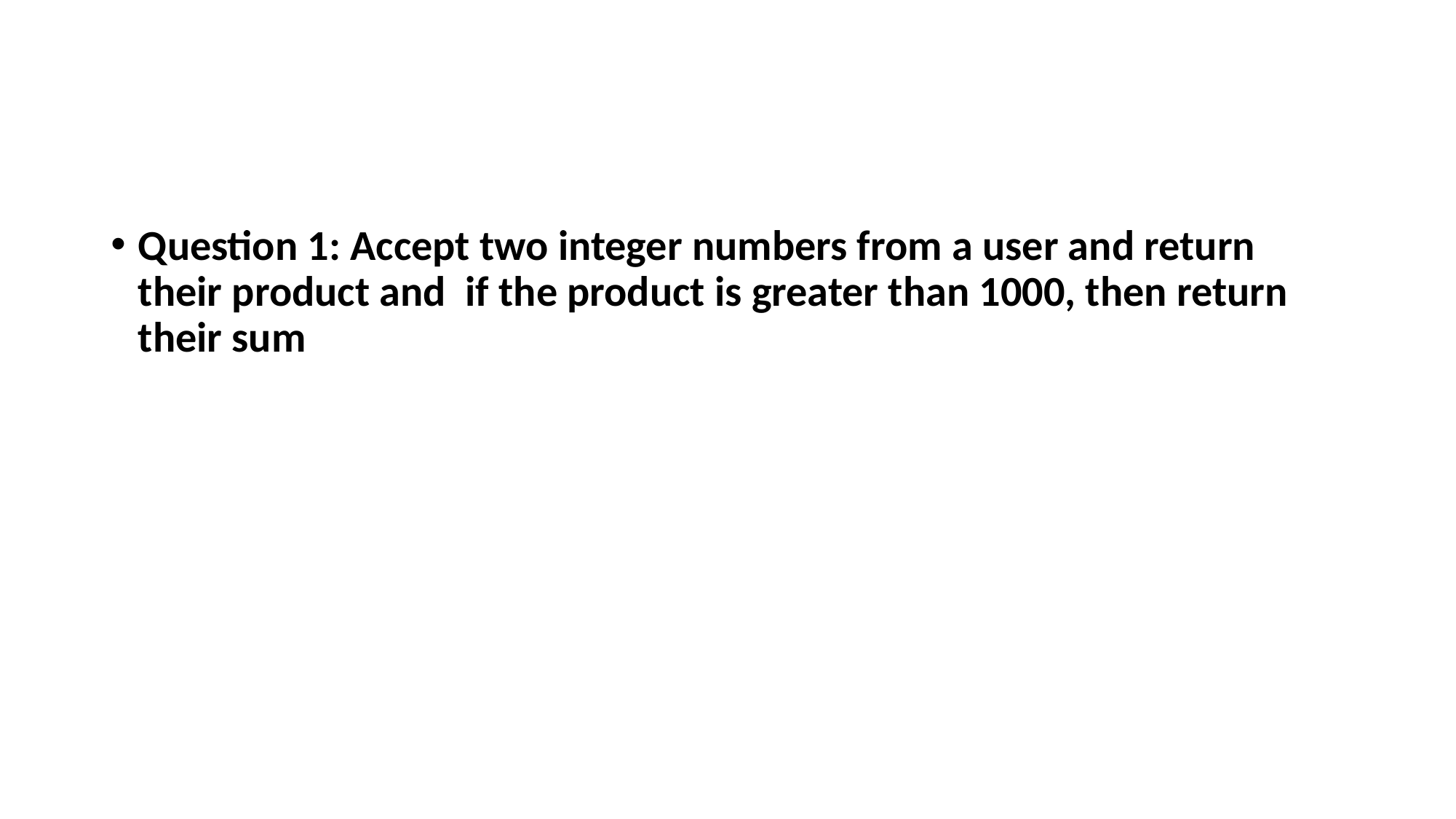

#
Question 1: Accept two integer numbers from a user and return their product and  if the product is greater than 1000, then return their sum